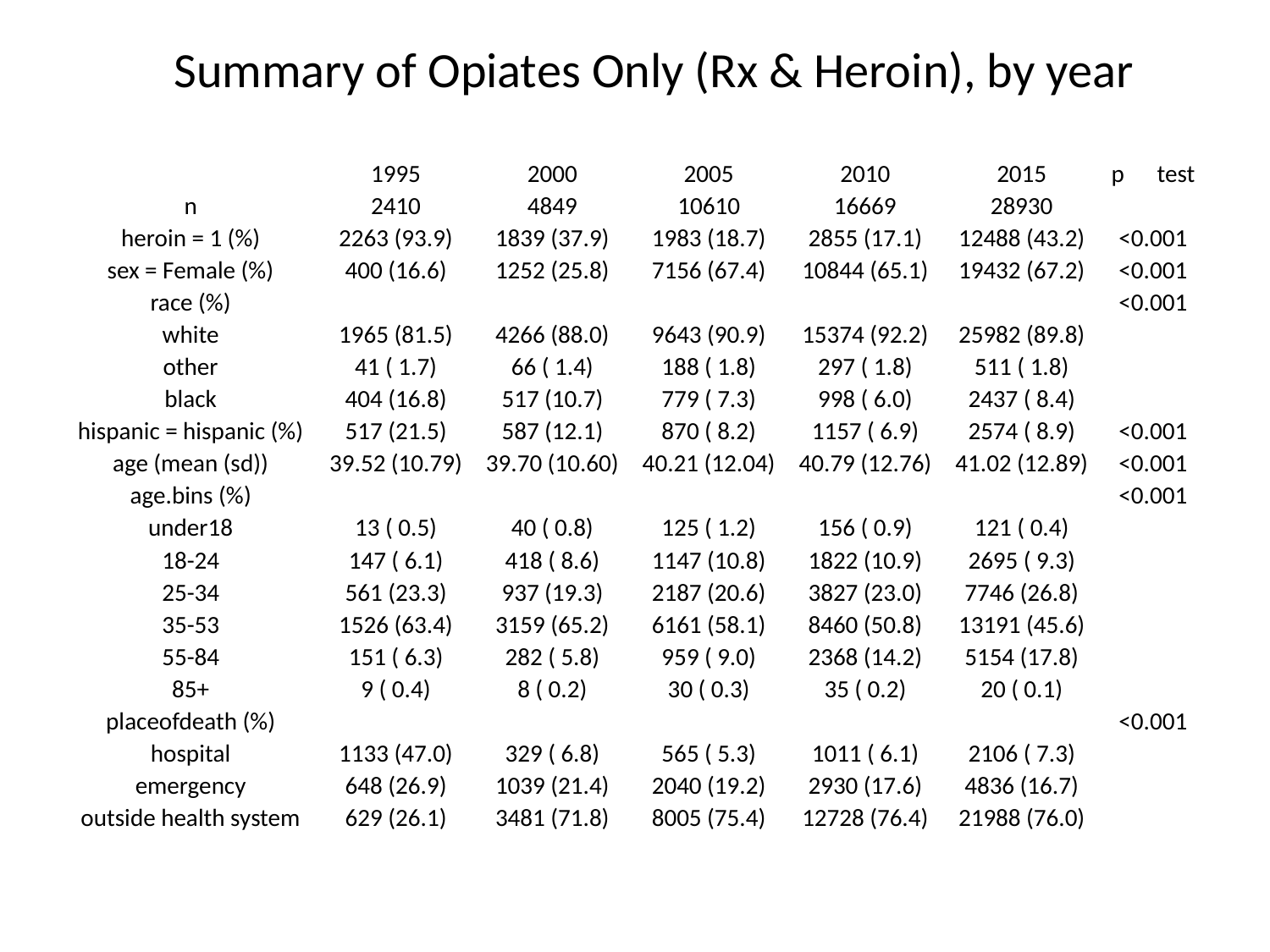

Summary of Opiates Only (Rx & Heroin), by year
|  | 1995 | 2000 | 2005 | 2010 | 2015 | p test |
| --- | --- | --- | --- | --- | --- | --- |
| n | 2410 | 4849 | 10610 | 16669 | 28930 |  |
| heroin = 1 (%) | 2263 (93.9) | 1839 (37.9) | 1983 (18.7) | 2855 (17.1) | 12488 (43.2) | <0.001 |
| sex = Female (%) | 400 (16.6) | 1252 (25.8) | 7156 (67.4) | 10844 (65.1) | 19432 (67.2) | <0.001 |
| race (%) |  |  |  |  |  | <0.001 |
| white | 1965 (81.5) | 4266 (88.0) | 9643 (90.9) | 15374 (92.2) | 25982 (89.8) |  |
| other | 41 ( 1.7) | 66 ( 1.4) | 188 ( 1.8) | 297 ( 1.8) | 511 ( 1.8) |  |
| black | 404 (16.8) | 517 (10.7) | 779 ( 7.3) | 998 ( 6.0) | 2437 ( 8.4) |  |
| hispanic = hispanic (%) | 517 (21.5) | 587 (12.1) | 870 ( 8.2) | 1157 ( 6.9) | 2574 ( 8.9) | <0.001 |
| age (mean (sd)) | 39.52 (10.79) | 39.70 (10.60) | 40.21 (12.04) | 40.79 (12.76) | 41.02 (12.89) | <0.001 |
| age.bins (%) |  |  |  |  |  | <0.001 |
| under18 | 13 ( 0.5) | 40 ( 0.8) | 125 ( 1.2) | 156 ( 0.9) | 121 ( 0.4) |  |
| 18-24 | 147 ( 6.1) | 418 ( 8.6) | 1147 (10.8) | 1822 (10.9) | 2695 ( 9.3) |  |
| 25-34 | 561 (23.3) | 937 (19.3) | 2187 (20.6) | 3827 (23.0) | 7746 (26.8) |  |
| 35-53 | 1526 (63.4) | 3159 (65.2) | 6161 (58.1) | 8460 (50.8) | 13191 (45.6) |  |
| 55-84 | 151 ( 6.3) | 282 ( 5.8) | 959 ( 9.0) | 2368 (14.2) | 5154 (17.8) |  |
| 85+ | 9 ( 0.4) | 8 ( 0.2) | 30 ( 0.3) | 35 ( 0.2) | 20 ( 0.1) |  |
| placeofdeath (%) |  |  |  |  |  | <0.001 |
| hospital | 1133 (47.0) | 329 ( 6.8) | 565 ( 5.3) | 1011 ( 6.1) | 2106 ( 7.3) |  |
| emergency | 648 (26.9) | 1039 (21.4) | 2040 (19.2) | 2930 (17.6) | 4836 (16.7) |  |
| outside health system | 629 (26.1) | 3481 (71.8) | 8005 (75.4) | 12728 (76.4) | 21988 (76.0) |  |